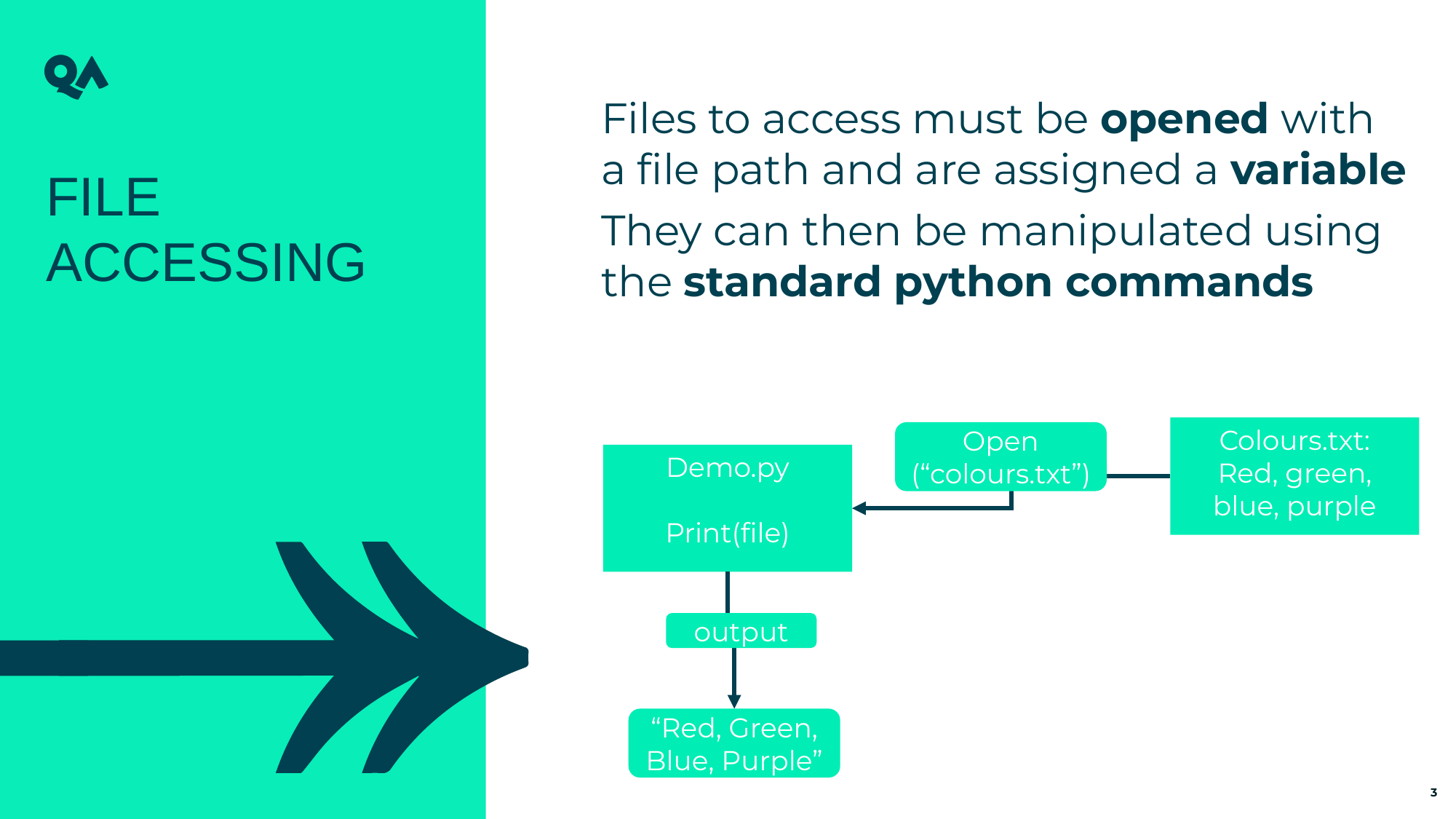

Files to access must be opened with a file path and are assigned a variable
They can then be manipulated using the standard python commands
File Accessing
Colours.txt:
Red, green, blue, purple
Open
(“colours.txt”)
Demo.py

Print(file)
output
“Red, Green, Blue, Purple”
3